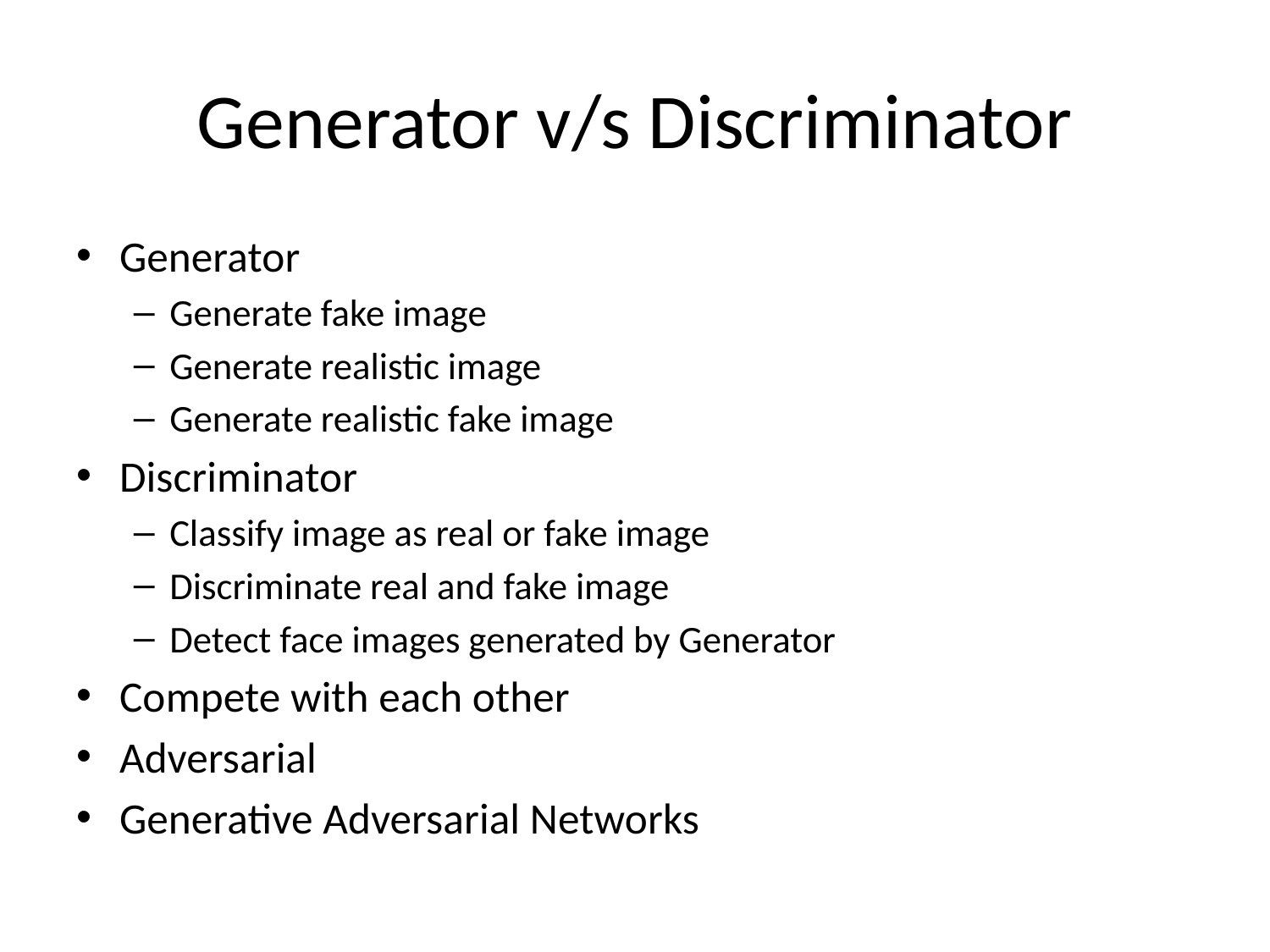

# Generator v/s Discriminator
Generator
Generate fake image
Generate realistic image
Generate realistic fake image
Discriminator
Classify image as real or fake image
Discriminate real and fake image
Detect face images generated by Generator
Compete with each other
Adversarial
Generative Adversarial Networks